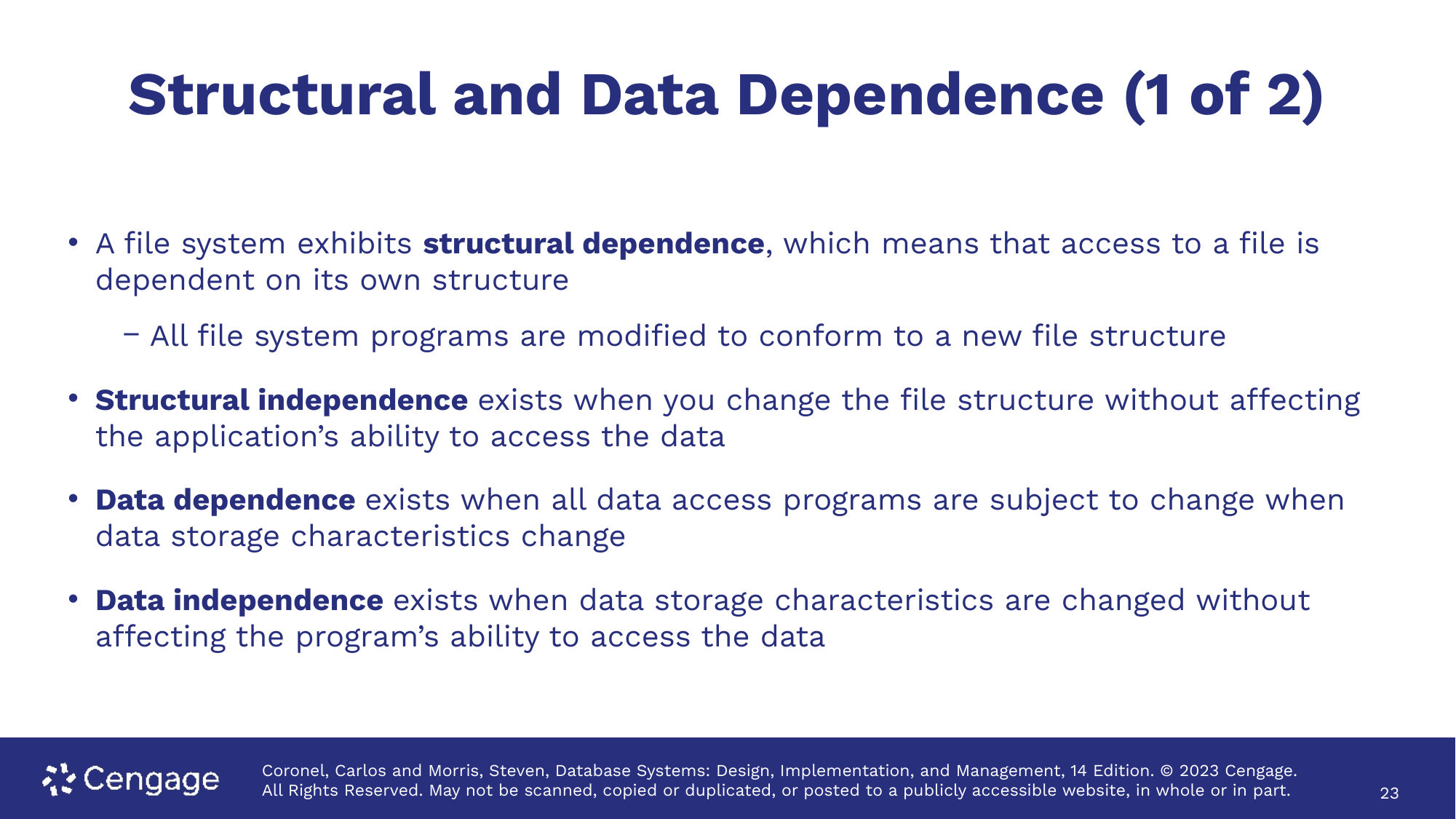

# Structural and Data Dependence (1 of 2)
A file system exhibits structural dependence, which means that access to a file is dependent on its own structure
All file system programs are modified to conform to a new file structure
Structural independence exists when you change the file structure without affecting the application’s ability to access the data
Data dependence exists when all data access programs are subject to change when data storage characteristics change
Data independence exists when data storage characteristics are changed without affecting the program’s ability to access the data